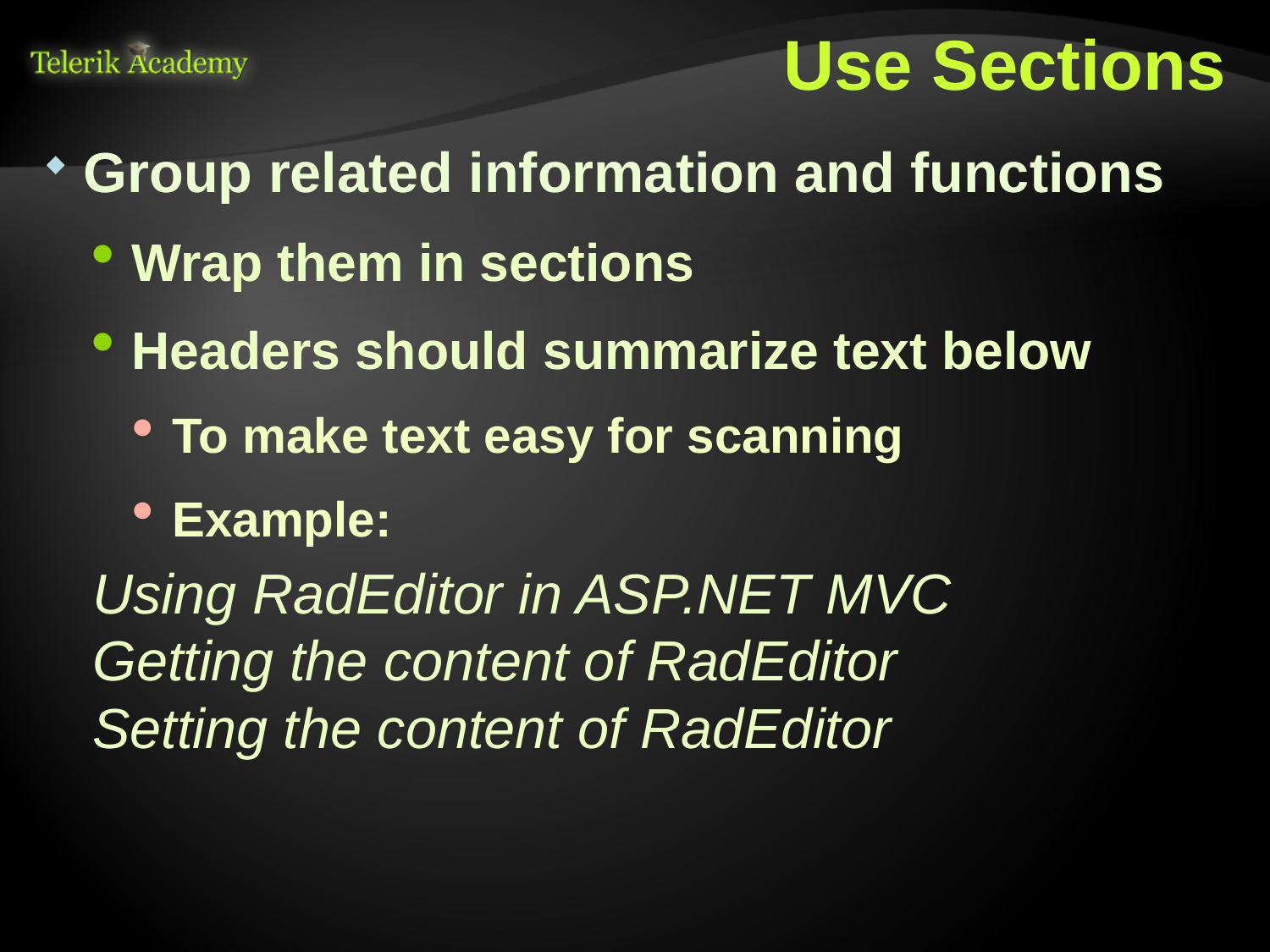

# Use Sections
Group related information and functions
Wrap them in sections
Headers should summarize text below
To make text easy for scanning
Example:
Using RadEditor in ASP.NET MVC
Getting the content of RadEditor
Setting the content of RadEditor